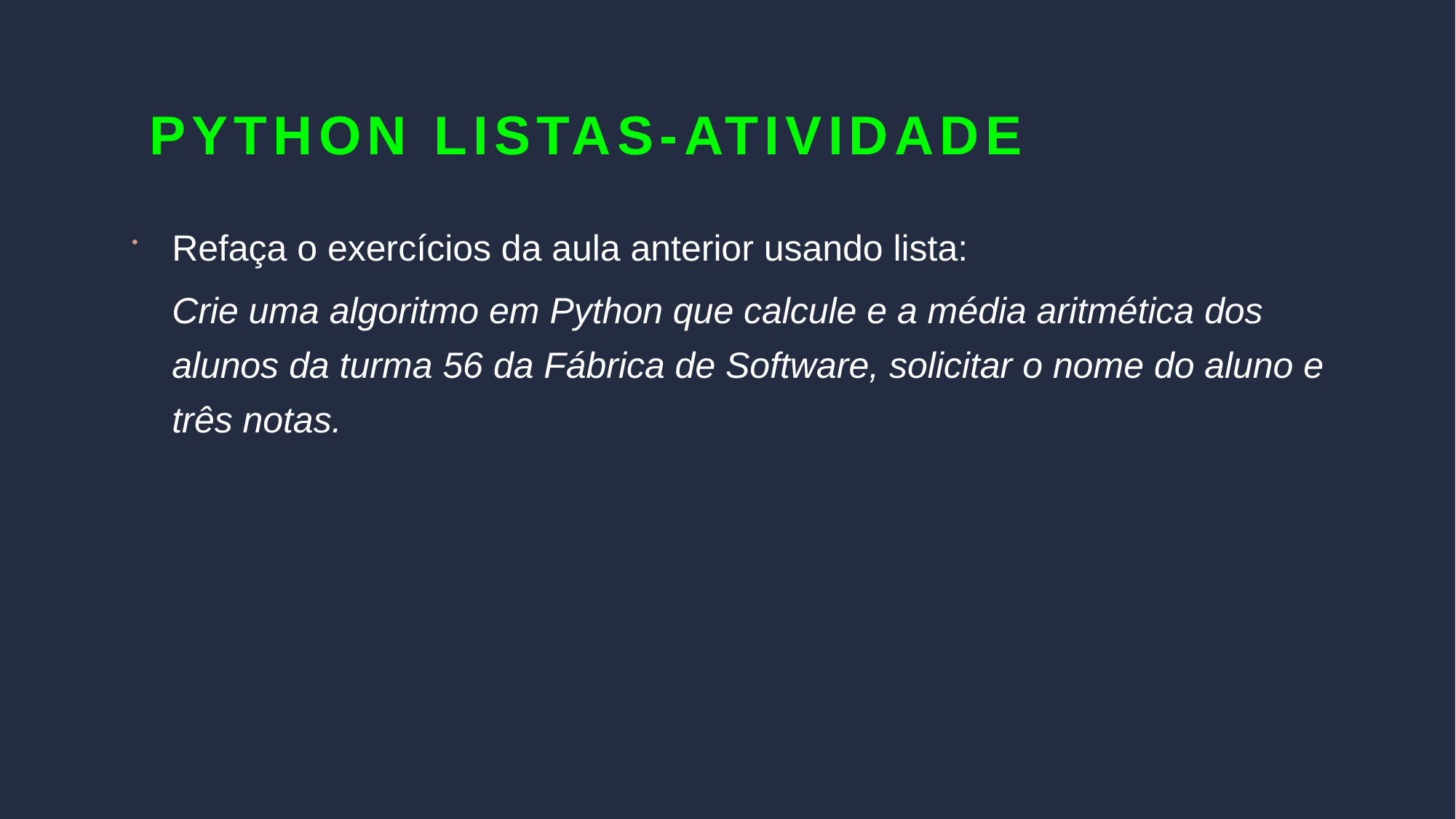

Python LISTAS-Atividade

Refaça o exercícios da aula anterior usando lista:
Crie uma algoritmo em Python que calcule e a média aritmética dos alunos da turma 56 da Fábrica de Software, solicitar o nome do aluno e três notas.